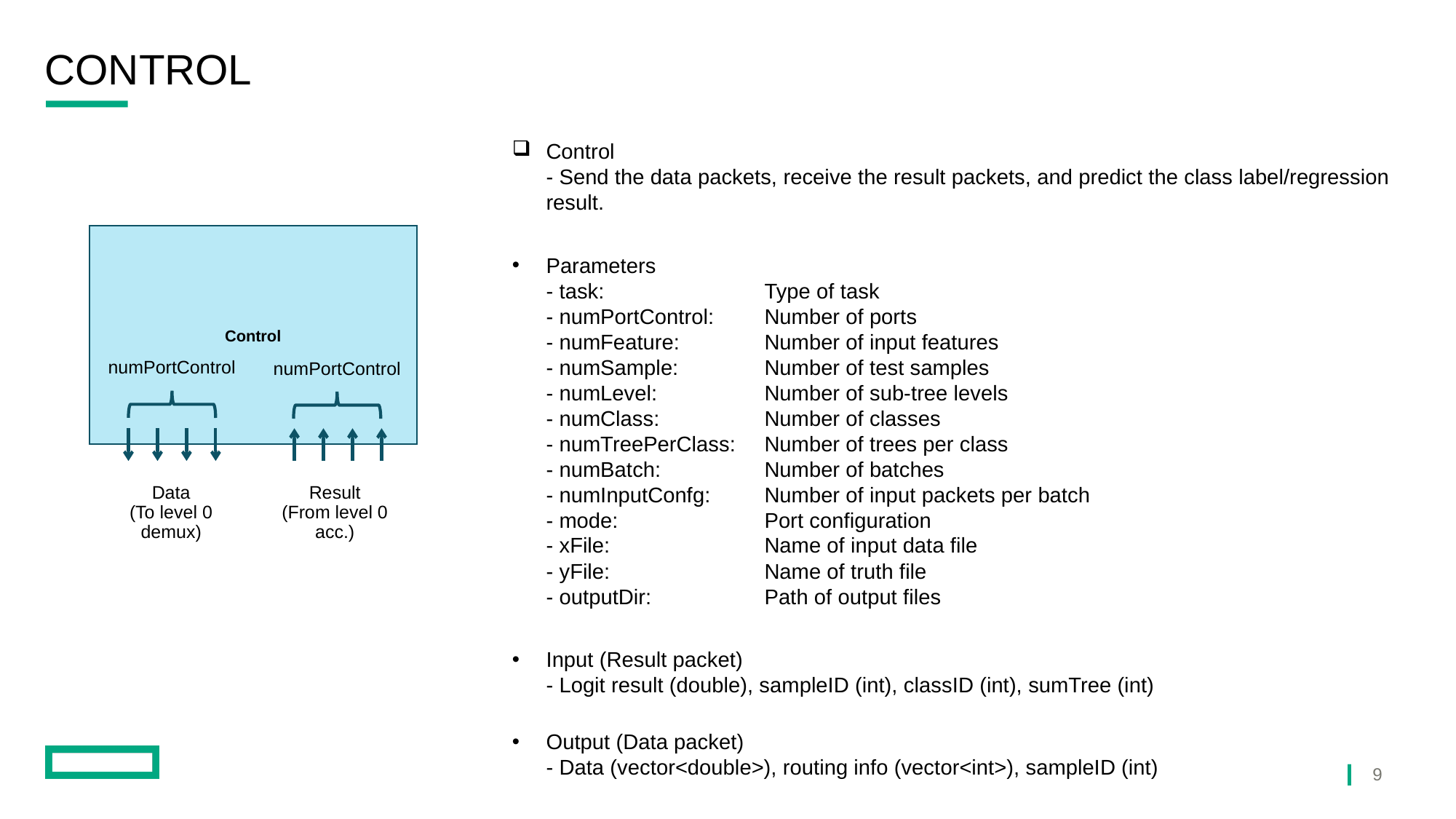

# Control
Control
- Send the data packets, receive the result packets, and predict the class label/regression result.

Parameters
- task: 		Type of task
- numPortControl: 	Number of ports
- numFeature: 	Number of input features
- numSample: 	Number of test samples
- numLevel: 	Number of sub-tree levels
- numClass: 	Number of classes
- numTreePerClass: 	Number of trees per class
- numBatch: 	Number of batches
- numInputConfg:	Number of input packets per batch
- mode:		Port configuration
- xFile: 		Name of input data file
- yFile: 		Name of truth file
- outputDir: 	Path of output files

Input (Result packet)
- Logit result (double), sampleID (int), classID (int), sumTree (int)
Output (Data packet)
- Data (vector<double>), routing info (vector<int>), sampleID (int)
Control
numPortControl
numPortControl

Result
(From level 0 acc.)
Data
(To level 0 demux)
9